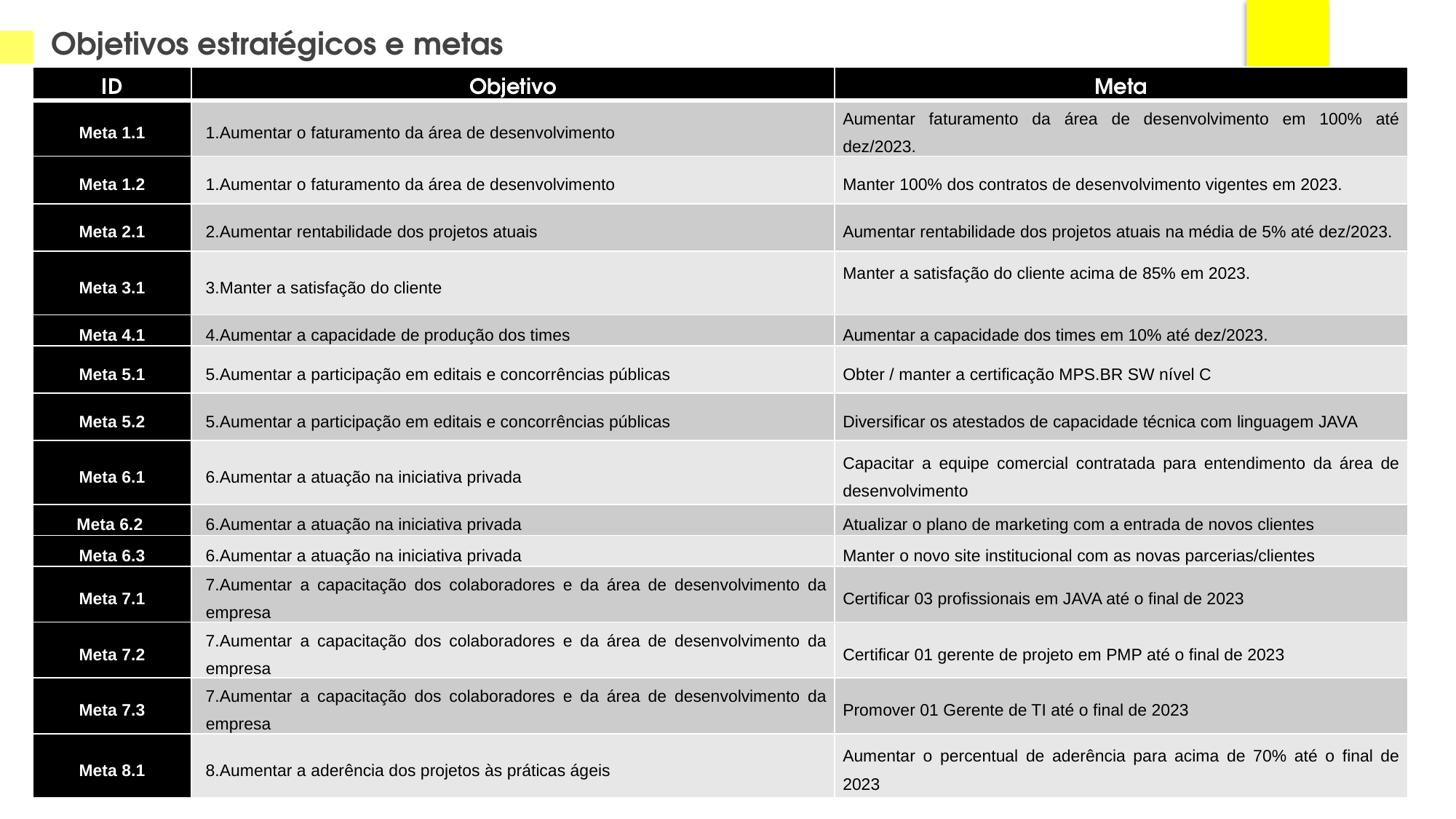

Objetivos estratégicos e metas

9
| ID | Objetivo | Meta |
| --- | --- | --- |
| Meta 1.1 | 1.Aumentar o faturamento da área de desenvolvimento | Aumentar faturamento da área de desenvolvimento em 100% até dez/2023. |
| Meta 1.2 | 1.Aumentar o faturamento da área de desenvolvimento | Manter 100% dos contratos de desenvolvimento vigentes em 2023. |
| Meta 2.1 | 2.Aumentar rentabilidade dos projetos atuais | Aumentar rentabilidade dos projetos atuais na média de 5% até dez/2023. |
| Meta 3.1 | 3.Manter a satisfação do cliente | Manter a satisfação do cliente acima de 85% em 2023. |
| Meta 4.1 | 4.Aumentar a capacidade de produção dos times | Aumentar a capacidade dos times em 10% até dez/2023. |
| Meta 5.1 | 5.Aumentar a participação em editais e concorrências públicas | Obter / manter a certificação MPS.BR SW nível C |
| Meta 5.2 | 5.Aumentar a participação em editais e concorrências públicas | Diversificar os atestados de capacidade técnica com linguagem JAVA |
| Meta 6.1 | 6.Aumentar a atuação na iniciativa privada | Capacitar a equipe comercial contratada para entendimento da área de desenvolvimento |
| Meta 6.2 | 6.Aumentar a atuação na iniciativa privada | Atualizar o plano de marketing com a entrada de novos clientes |
| Meta 6.3 | 6.Aumentar a atuação na iniciativa privada | Manter o novo site institucional com as novas parcerias/clientes |
| Meta 7.1 | 7.Aumentar a capacitação dos colaboradores e da área de desenvolvimento da empresa | Certificar 03 profissionais em JAVA até o final de 2023 |
| Meta 7.2 | 7.Aumentar a capacitação dos colaboradores e da área de desenvolvimento da empresa | Certificar 01 gerente de projeto em PMP até o final de 2023 |
| Meta 7.3 | 7.Aumentar a capacitação dos colaboradores e da área de desenvolvimento da empresa | Promover 01 Gerente de TI até o final de 2023 |
| Meta 8.1 | 8.Aumentar a aderência dos projetos às práticas ágeis | Aumentar o percentual de aderência para acima de 70% até o final de 2023 |